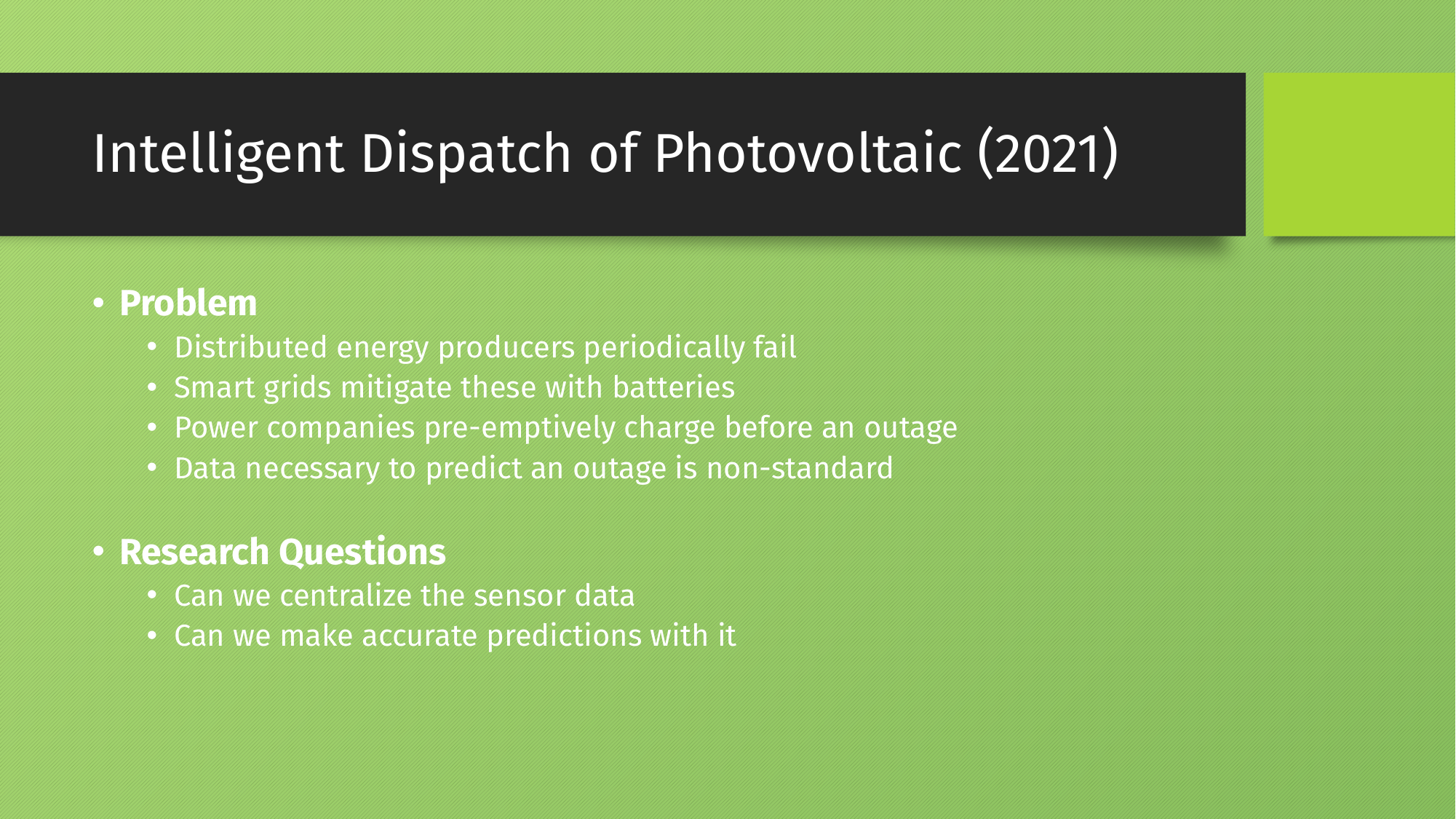

# Intelligent Dispatch of Photovoltaic (2021)
Problem
Distributed energy producers periodically fail
Smart grids mitigate these with batteries
Power companies pre-emptively charge before an outage
Data necessary to predict an outage is non-standard
Research Questions
Can we centralize the sensor data
Can we make accurate predictions with it